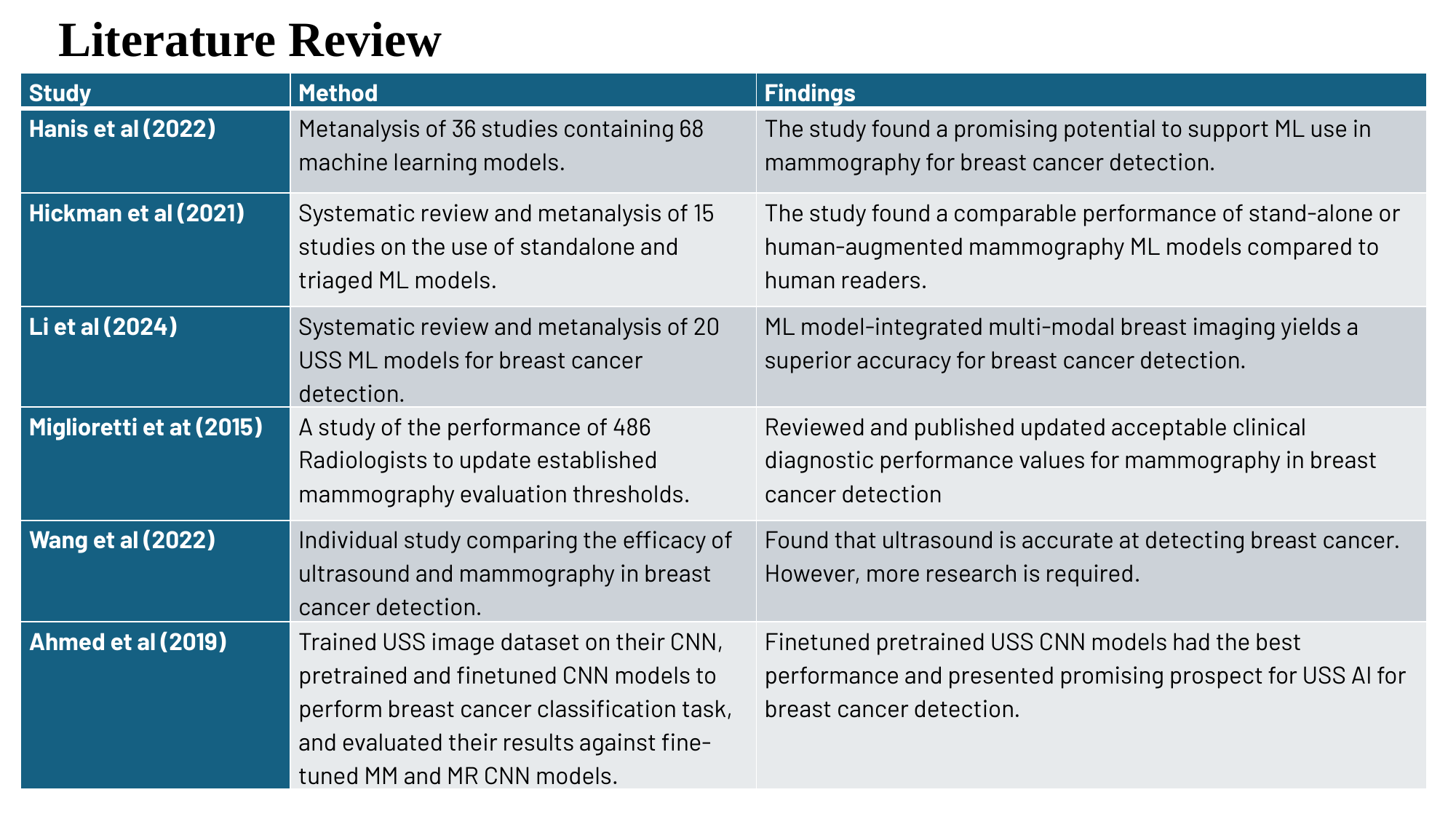

# Literature Review
| Study | Method | Findings |
| --- | --- | --- |
| Hanis et al (2022) | Metanalysis of 36 studies containing 68 machine learning models. | The study found a promising potential to support ML use in mammography for breast cancer detection. |
| Hickman et al (2021) | Systematic review and metanalysis of 15 studies on the use of standalone and triaged ML models. | The study found a comparable performance of stand-alone or human-augmented mammography ML models compared to human readers. |
| Li et al (2024) | Systematic review and metanalysis of 20 USS ML models for breast cancer detection. | ML model-integrated multi-modal breast imaging yields a superior accuracy for breast cancer detection. |
| Miglioretti et at (2015) | A study of the performance of 486 Radiologists to update established mammography evaluation thresholds. | Reviewed and published updated acceptable clinical diagnostic performance values for mammography in breast cancer detection |
| Wang et al (2022) | Individual study comparing the efficacy of ultrasound and mammography in breast cancer detection. | Found that ultrasound is accurate at detecting breast cancer. However, more research is required. |
| Ahmed et al (2019) | Trained USS image dataset on their CNN, pretrained and finetuned CNN models to perform breast cancer classification task, and evaluated their results against fine-tuned MM and MR CNN models. | Finetuned pretrained USS CNN models had the best performance and presented promising prospect for USS AI for breast cancer detection. |